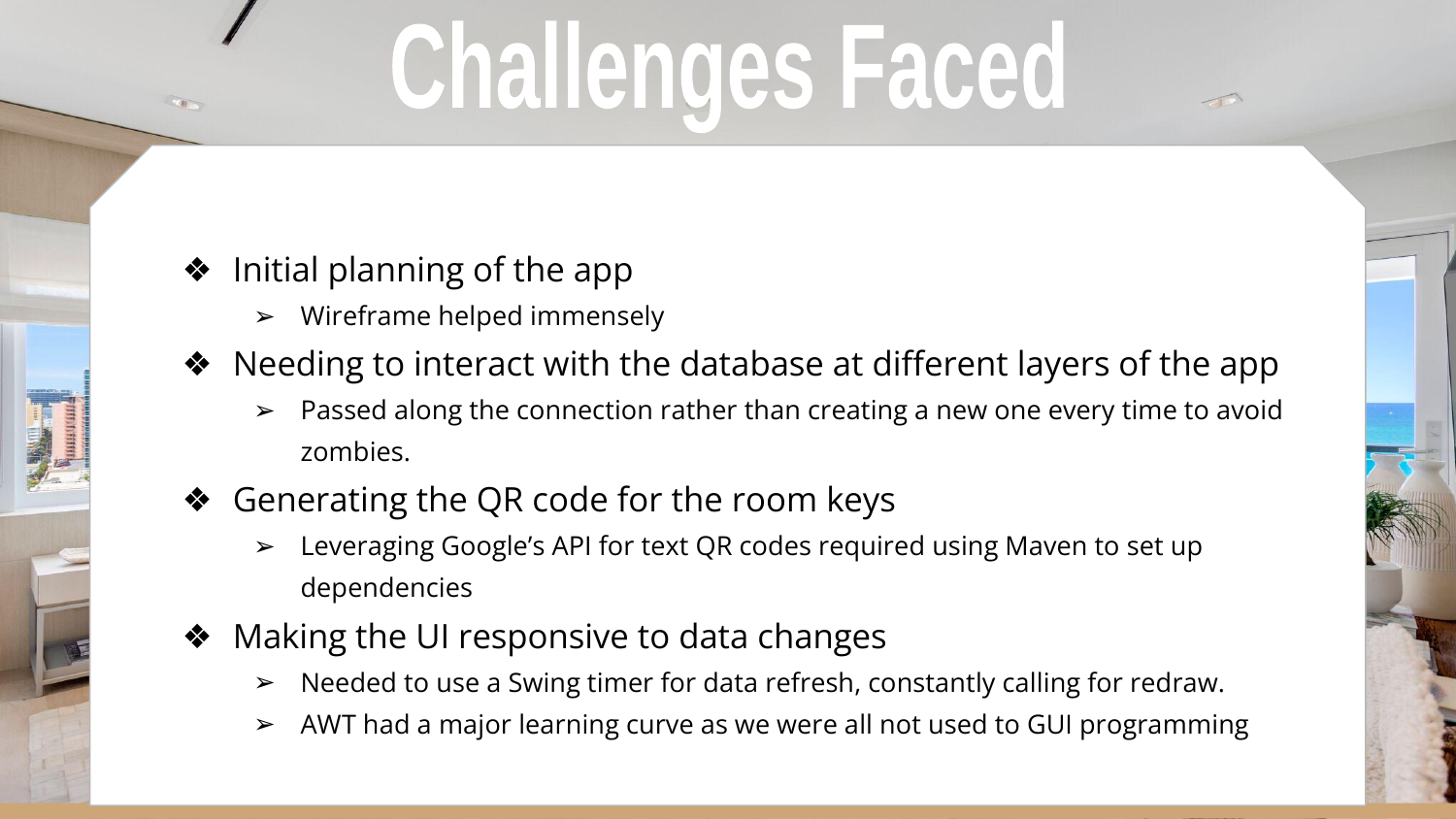

Challenges Faced

Initial planning of the app
Wireframe helped immensely
Needing to interact with the database at different layers of the app
Passed along the connection rather than creating a new one every time to avoid zombies.
Generating the QR code for the room keys
Leveraging Google’s API for text QR codes required using Maven to set up dependencies
Making the UI responsive to data changes
Needed to use a Swing timer for data refresh, constantly calling for redraw.
AWT had a major learning curve as we were all not used to GUI programming